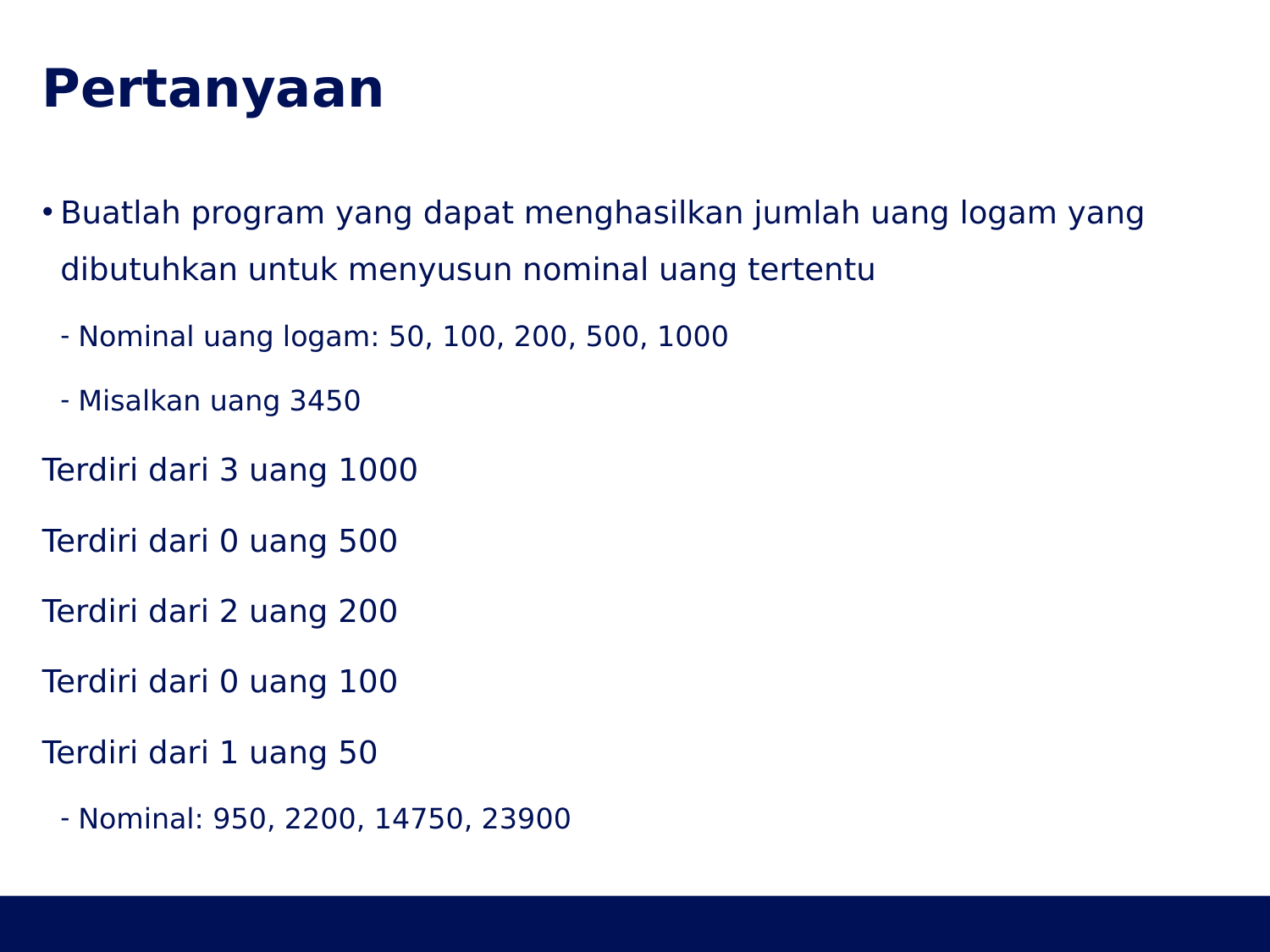

# Pertanyaan
Buatlah program yang dapat menghasilkan jumlah uang logam yang dibutuhkan untuk menyusun nominal uang tertentu
Nominal uang logam: 50, 100, 200, 500, 1000
Misalkan uang 3450
Terdiri dari 3 uang 1000
Terdiri dari 0 uang 500
Terdiri dari 2 uang 200
Terdiri dari 0 uang 100
Terdiri dari 1 uang 50
Nominal: 950, 2200, 14750, 23900